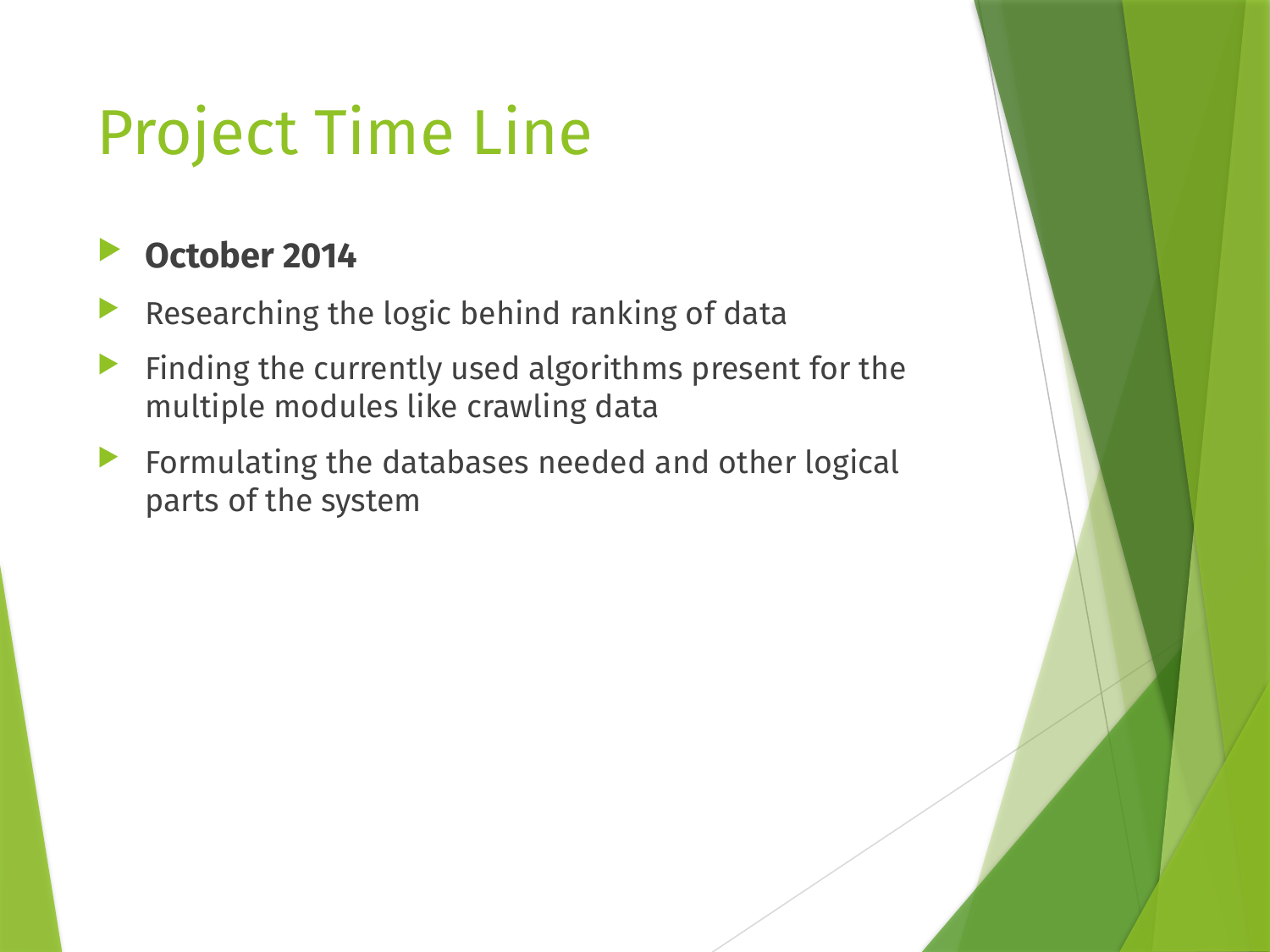

# Project Time Line
October 2014
Researching the logic behind ranking of data
Finding the currently used algorithms present for the multiple modules like crawling data
Formulating the databases needed and other logical parts of the system